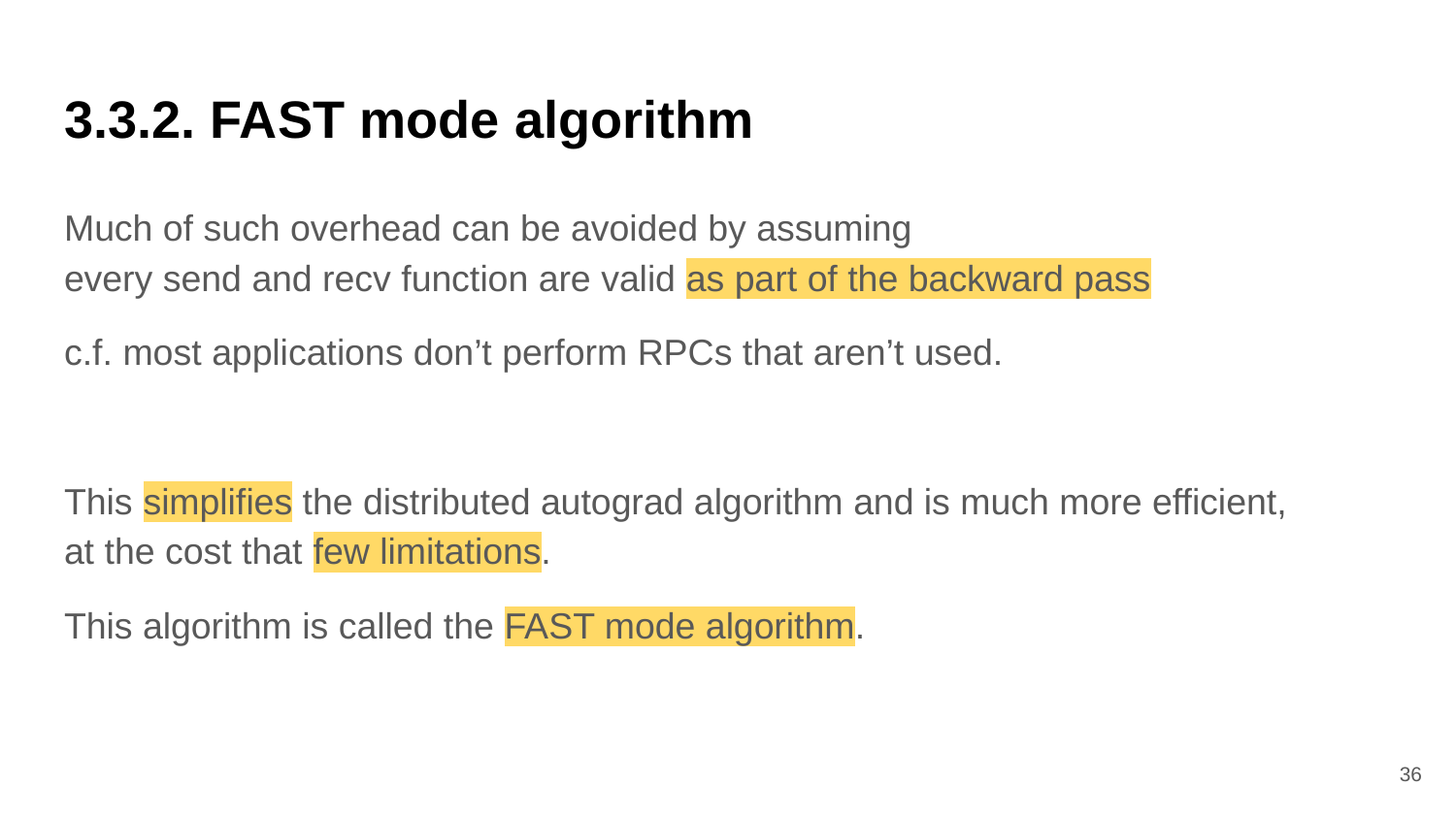

# 3.3.2. FAST mode algorithm
Much of such overhead can be avoided by assuming
every send and recv function are valid as part of the backward pass
c.f. most applications don’t perform RPCs that aren’t used.

This simplifies the distributed autograd algorithm and is much more efficient,
at the cost that few limitations.
This algorithm is called the FAST mode algorithm.
36